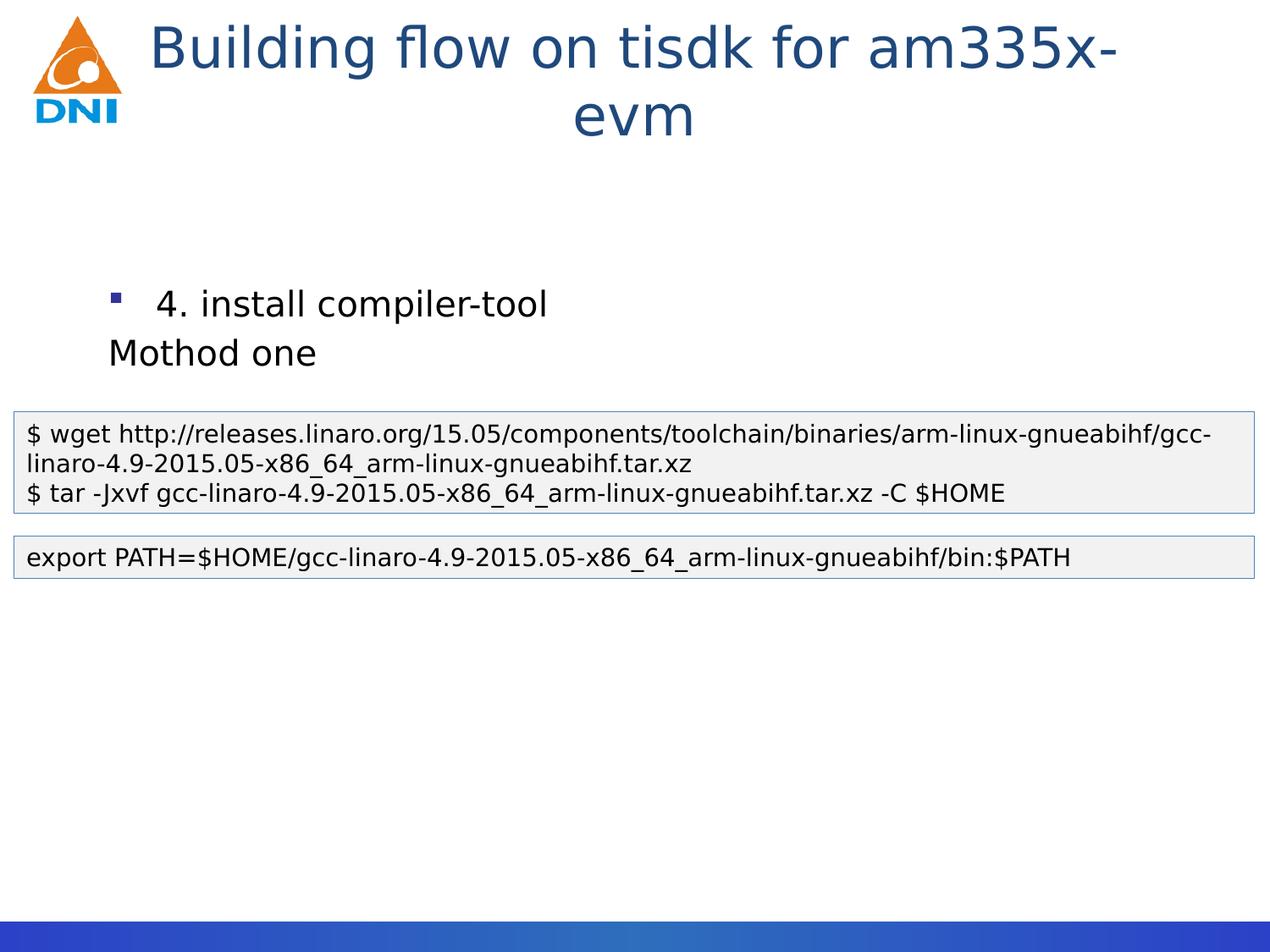

# Building flow on tisdk for am335x-evm
4. install compiler-tool
Mothod one
$ wget http://releases.linaro.org/15.05/components/toolchain/binaries/arm-linux-gnueabihf/gcc-linaro-4.9-2015.05-x86_64_arm-linux-gnueabihf.tar.xz
$ tar -Jxvf gcc-linaro-4.9-2015.05-x86_64_arm-linux-gnueabihf.tar.xz -C $HOME
export PATH=$HOME/gcc-linaro-4.9-2015.05-x86_64_arm-linux-gnueabihf/bin:$PATH